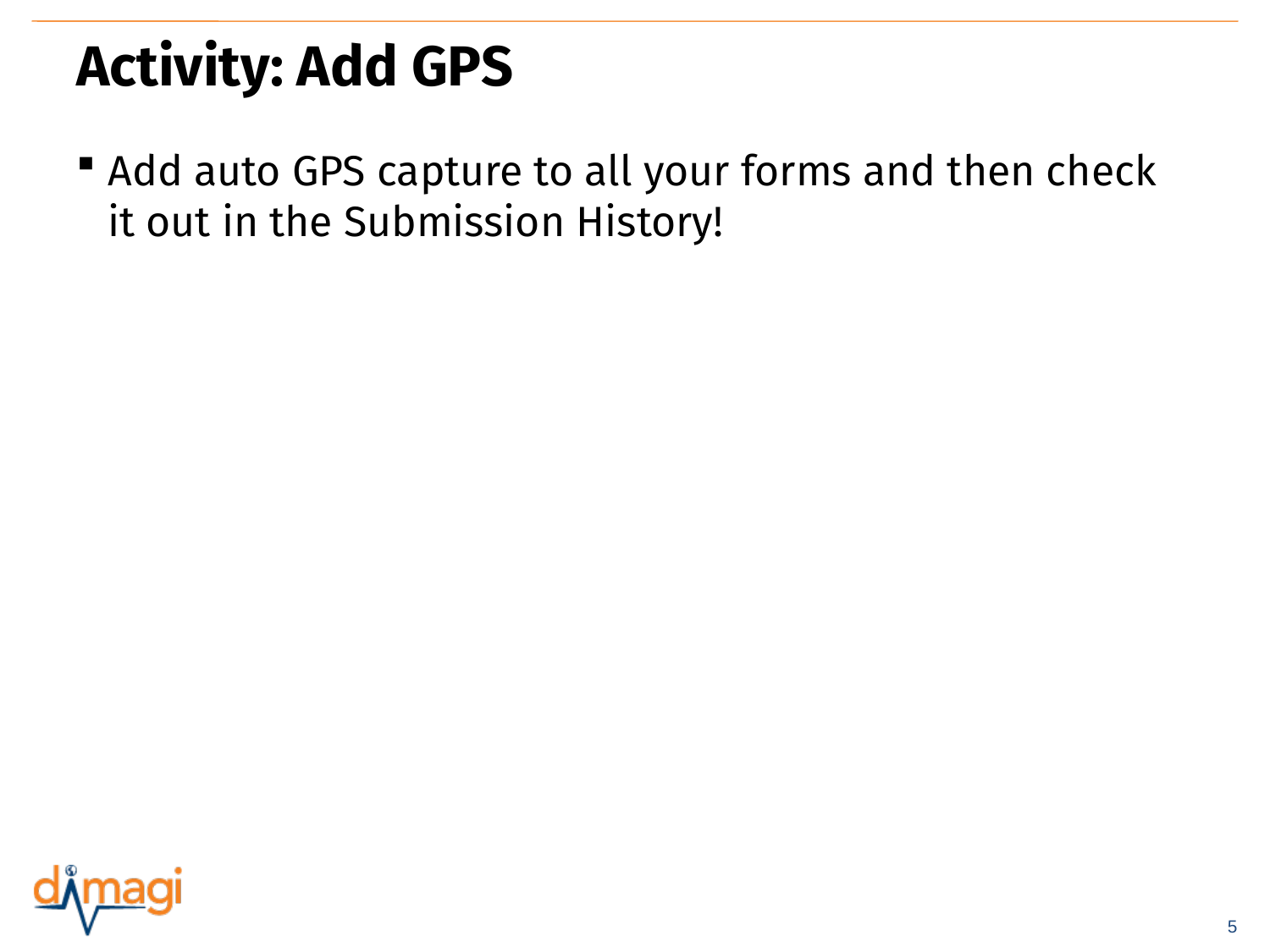

# Activity: Add GPS
Add auto GPS capture to all your forms and then check it out in the Submission History!